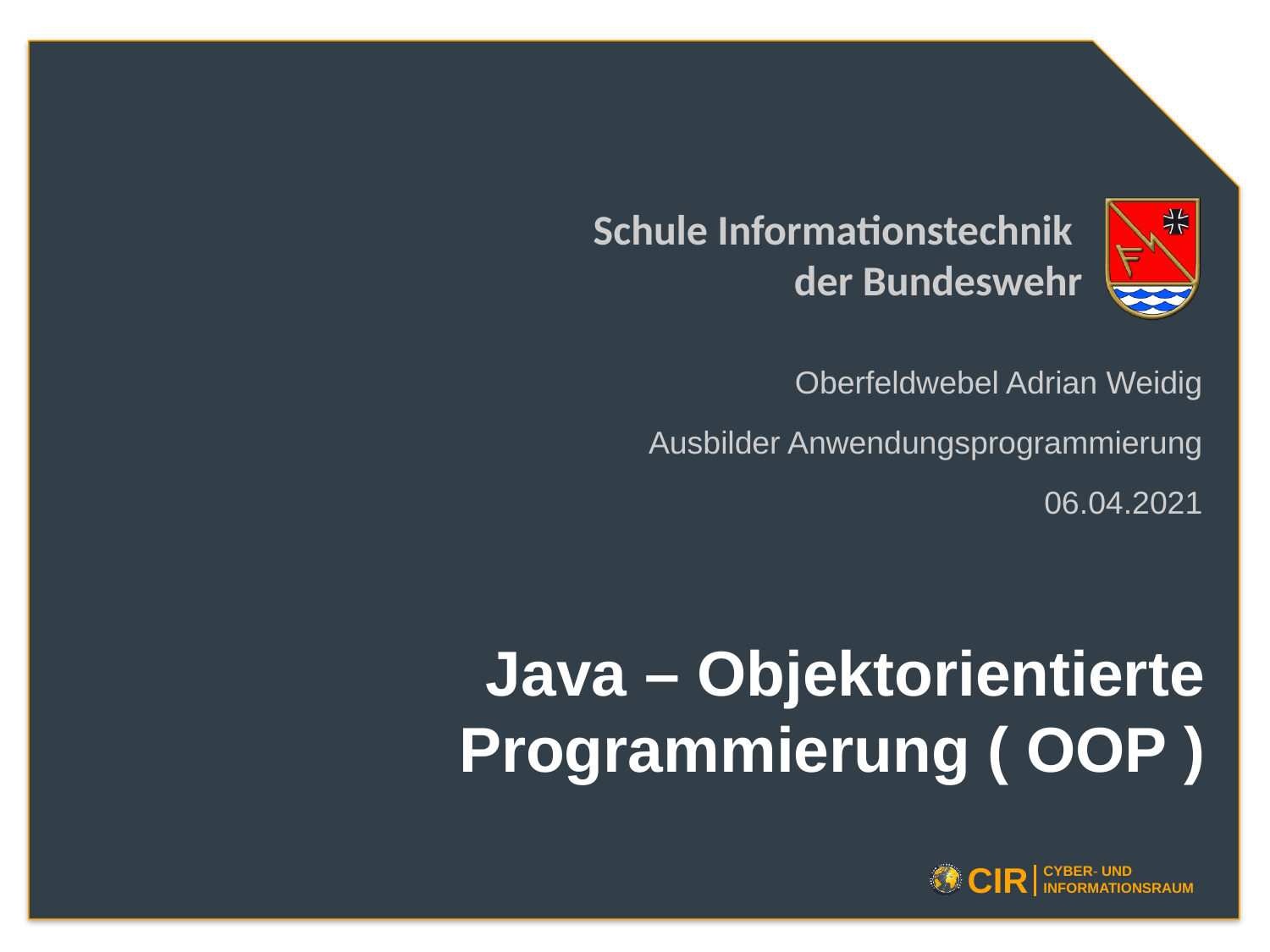

Oberfeldwebel Adrian Weidig
Ausbilder Anwendungsprogrammierung
06.04.2021
# Java – Objektorientierte Programmierung ( OOP )